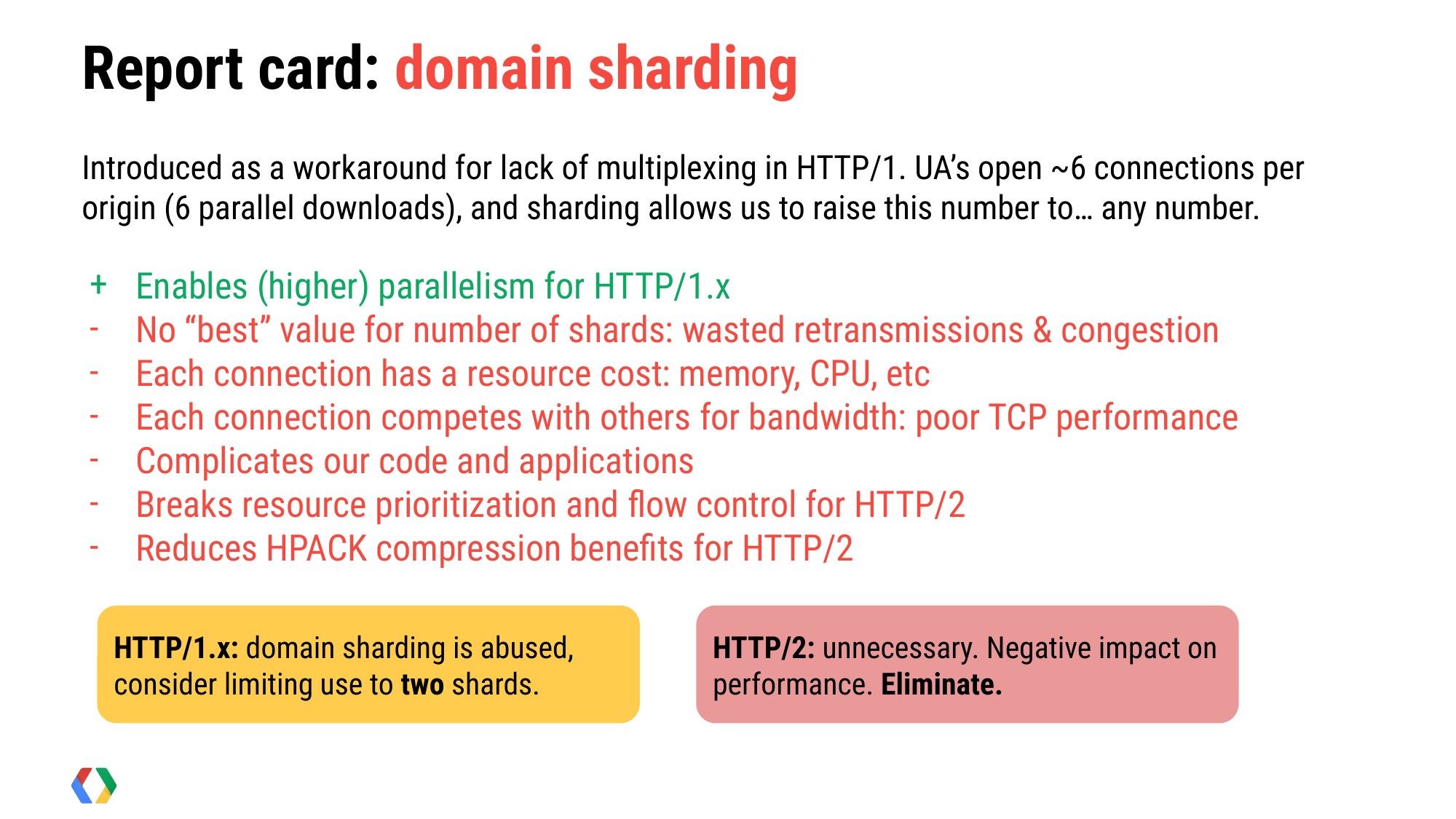

# Report card: domain sharding
Introduced as a workaround for lack of multiplexing in HTTP/1. UA’s open ~6 connections per origin (6 parallel downloads), and sharding allows us to raise this number to… any number.
Enables (higher) parallelism for HTTP/1.x
No “best” value for number of shards: wasted retransmissions & congestion
Each connection has a resource cost: memory, CPU, etc
Each connection competes with others for bandwidth: poor TCP performance
Complicates our code and applications
Breaks resource prioritization and flow control for HTTP/2
Reduces HPACK compression benefits for HTTP/2

HTTP/1.x: domain sharding is abused, consider limiting use to two shards.
HTTP/2: unnecessary. Negative impact on performance. Eliminate.